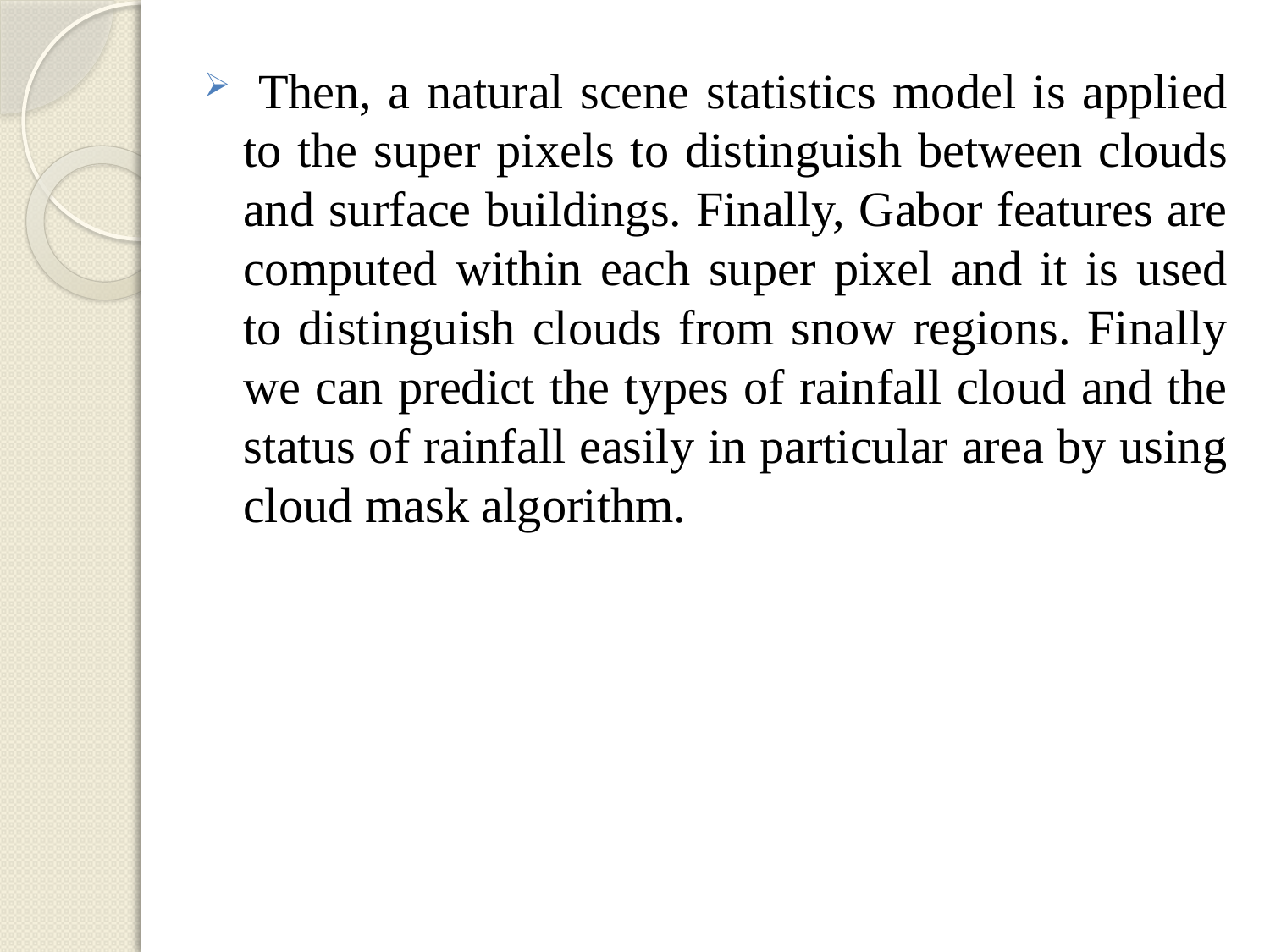

Then, a natural scene statistics model is applied to the super pixels to distinguish between clouds and surface buildings. Finally, Gabor features are computed within each super pixel and it is used to distinguish clouds from snow regions. Finally we can predict the types of rainfall cloud and the status of rainfall easily in particular area by using cloud mask algorithm.